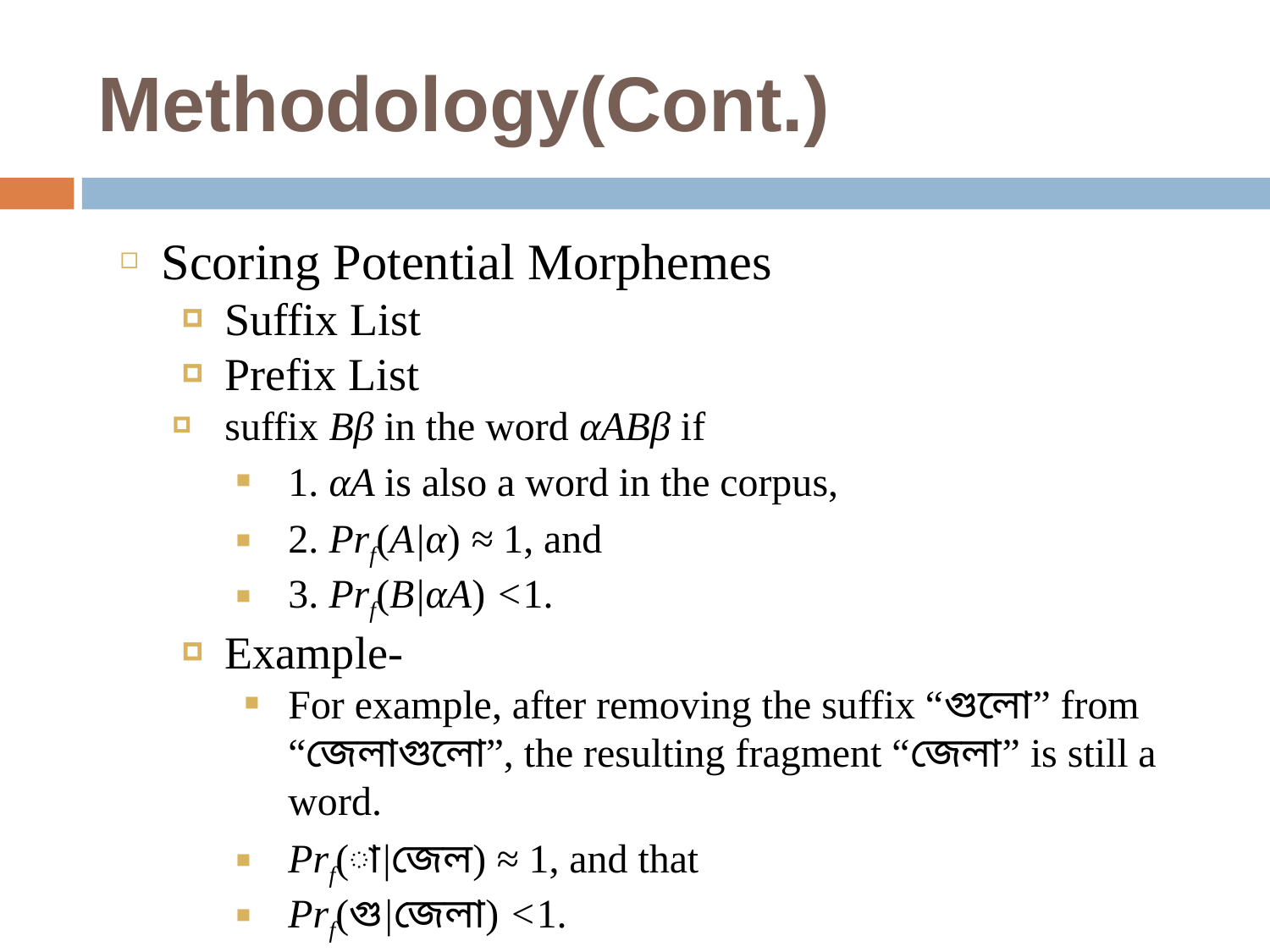

# Methodology(Cont.)
Scoring Potential Morphemes
Suffix List
Prefix List
suffix Bβ in the word αABβ if
1. αA is also a word in the corpus,
2. Prf(A|α) ≈ 1, and
3. Prf(B|αA) <1.
Example-
For example, after removing the suffix “গুলো” from “জেলাগুলো”, the resulting fragment “জেলা” is still a word.
Prf(া|জেল) ≈ 1, and that
Prf(গু|জেলা) <1.